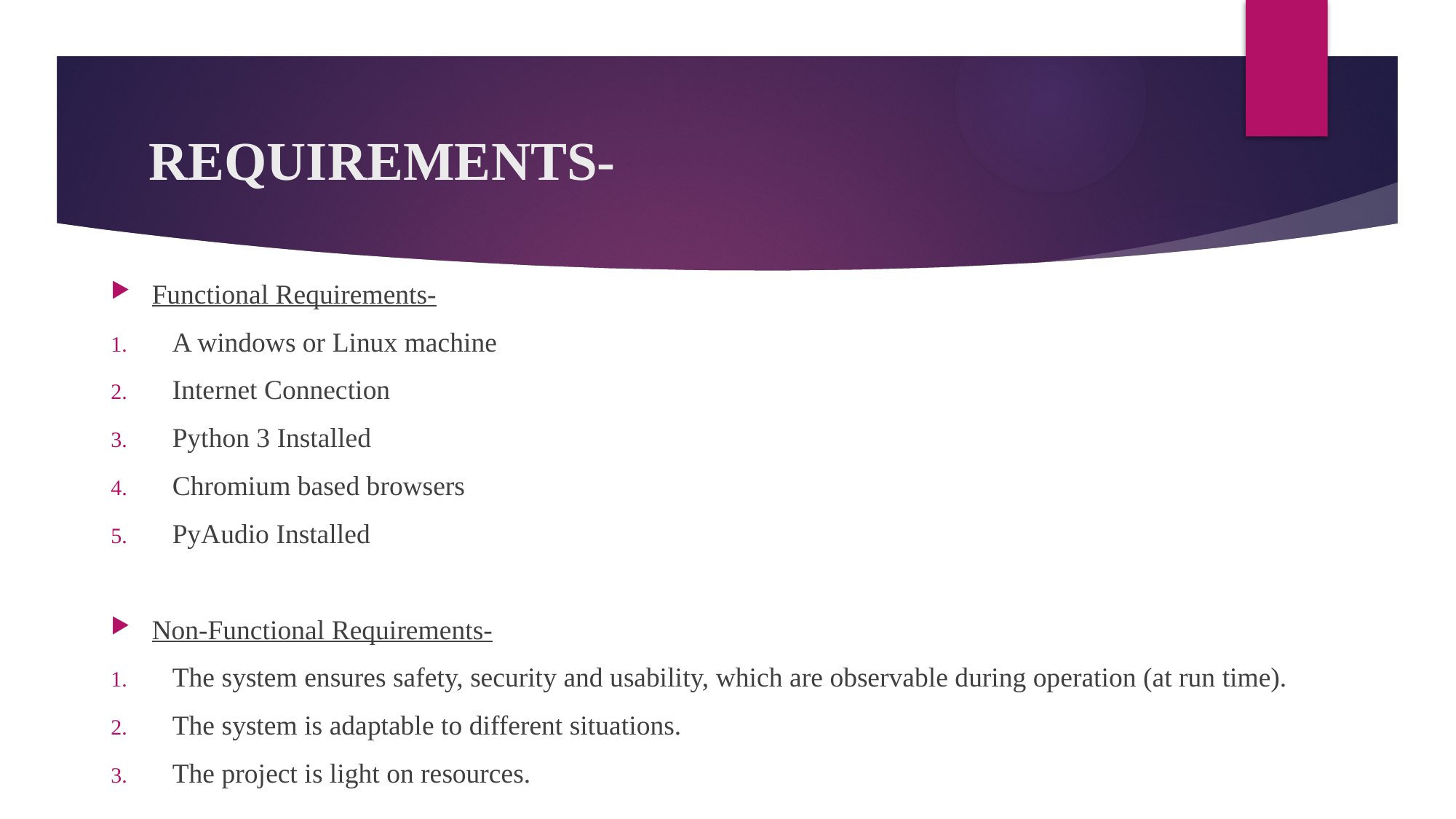

# REQUIREMENTS-
Functional Requirements-
A windows or Linux machine
Internet Connection
Python 3 Installed
Chromium based browsers
PyAudio Installed

Non-Functional Requirements-
The system ensures safety, security and usability, which are observable during operation (at run time).
The system is adaptable to different situations.
The project is light on resources.